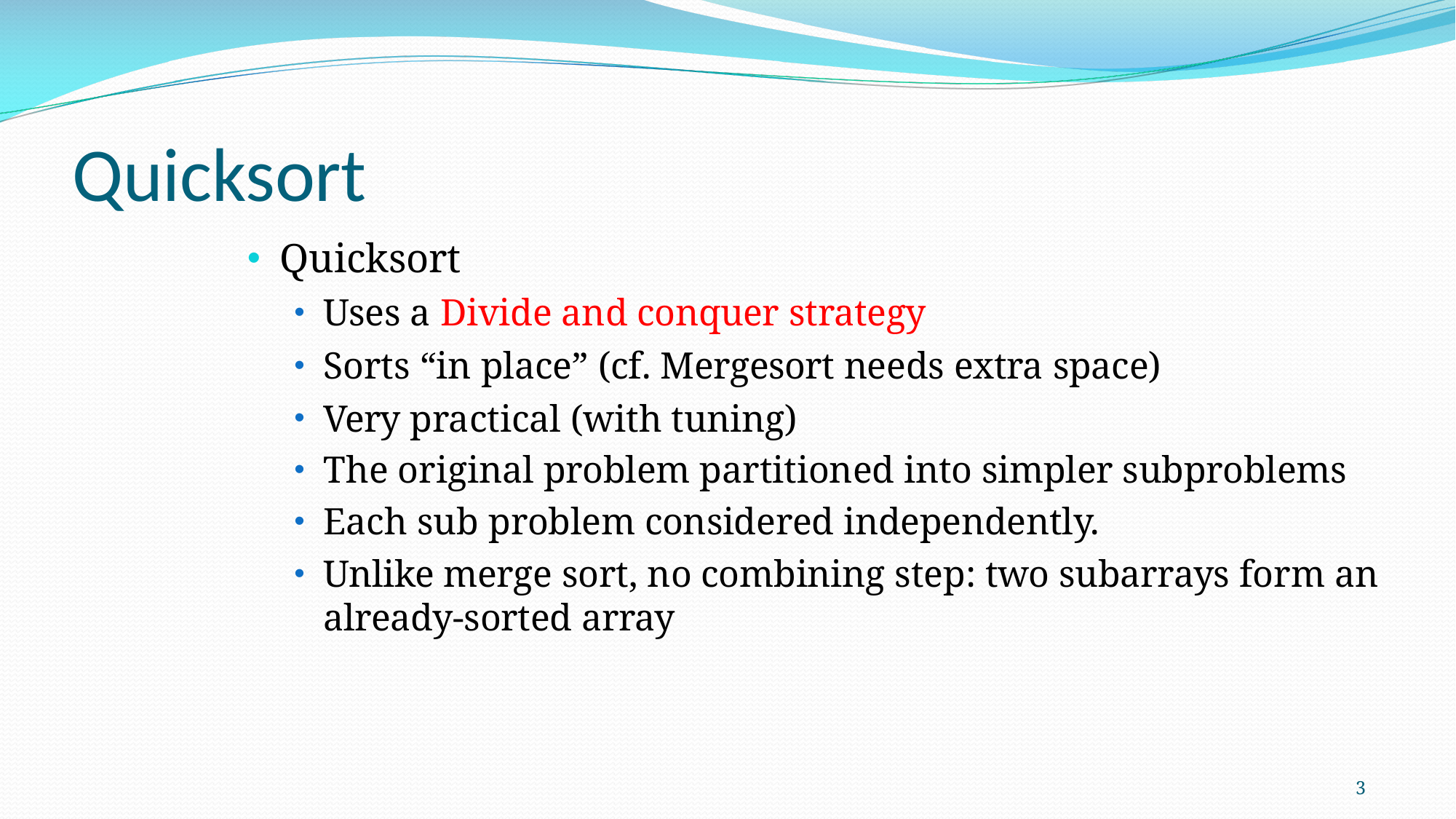

# Quicksort
Quicksort
Uses a Divide and conquer strategy
Sorts “in place” (cf. Mergesort needs extra space)
Very practical (with tuning)
The original problem partitioned into simpler subproblems
Each sub problem considered independently.
Unlike merge sort, no combining step: two subarrays form an already-sorted array
3